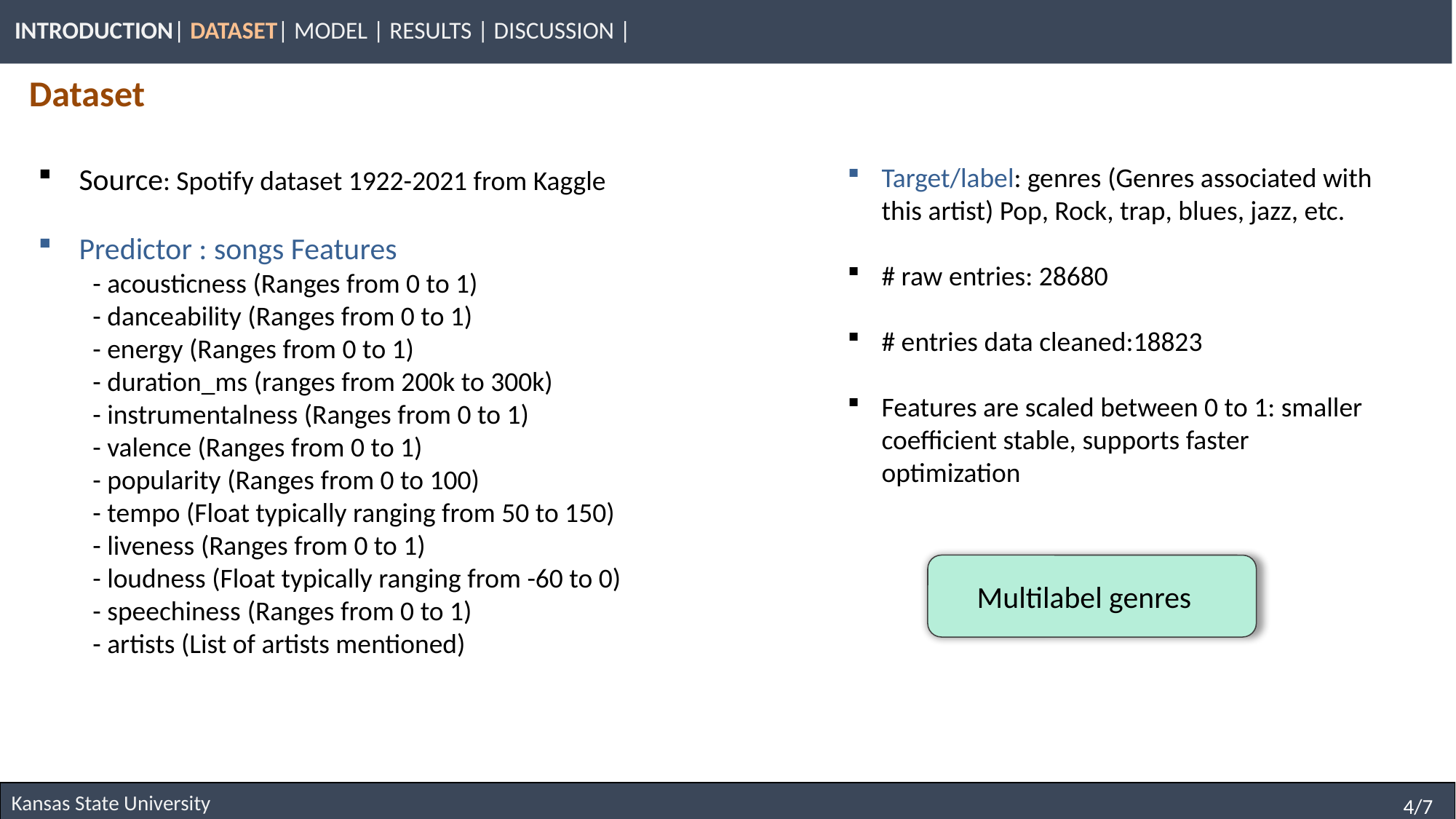

Dataset
Source: Spotify dataset 1922-2021 from Kaggle

Predictor : songs Features
- acousticness (Ranges from 0 to 1)
- danceability (Ranges from 0 to 1)
- energy (Ranges from 0 to 1)
- duration_ms (ranges from 200k to 300k)
- instrumentalness (Ranges from 0 to 1)
- valence (Ranges from 0 to 1)
- popularity (Ranges from 0 to 100)
- tempo (Float typically ranging from 50 to 150)
- liveness (Ranges from 0 to 1)
- loudness (Float typically ranging from -60 to 0)
- speechiness (Ranges from 0 to 1)
- artists (List of artists mentioned)

Target/label: genres (Genres associated with this artist) Pop, Rock, trap, blues, jazz, etc.

# raw entries: 28680

# entries data cleaned:18823

Features are scaled between 0 to 1: smaller coefficient stable, supports faster optimization

     Multilabel genres